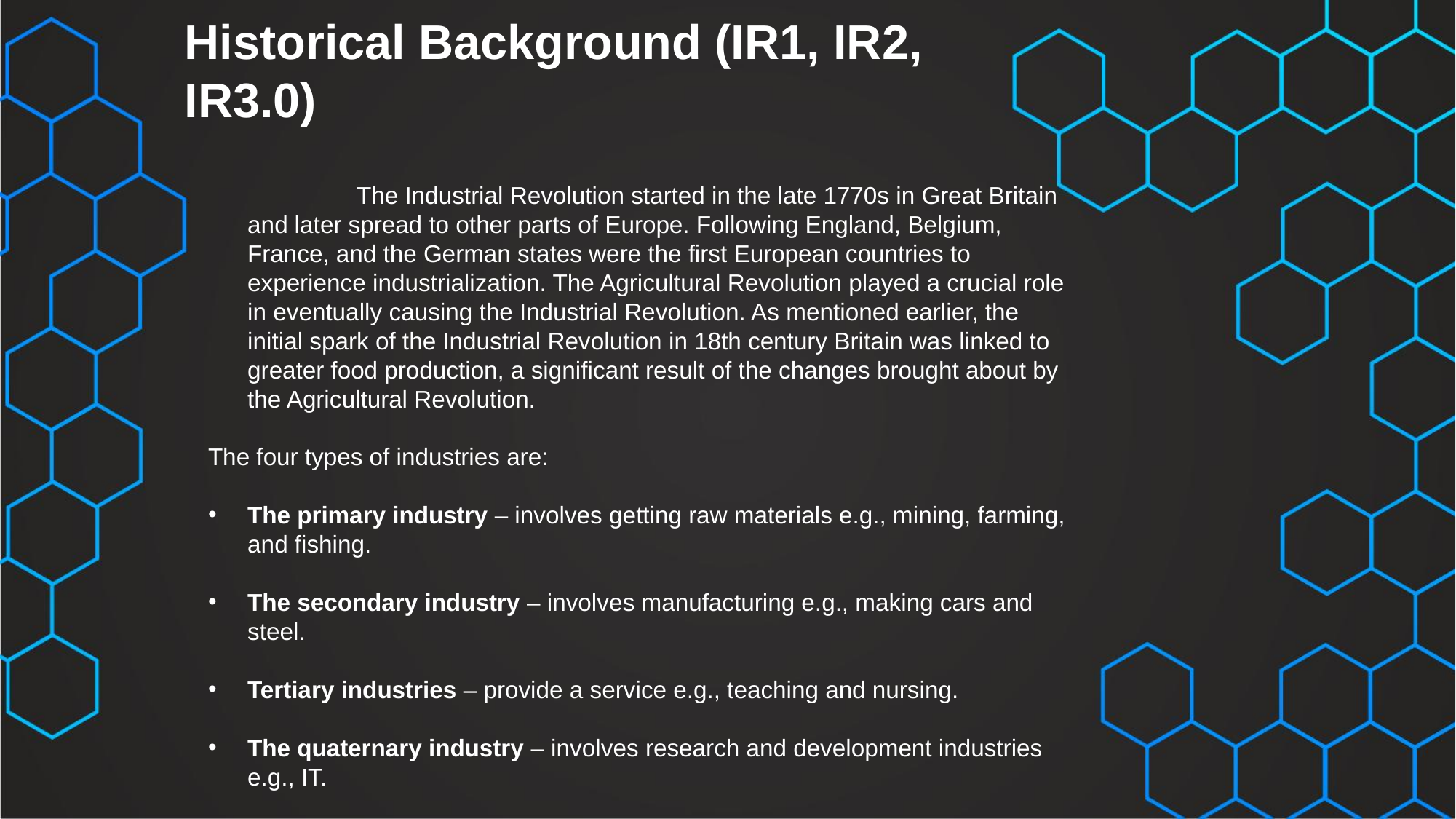

# Historical Background (IR1, IR2, IR3.0)
		The Industrial Revolution started in the late 1770s in Great Britain and later spread to other parts of Europe. Following England, Belgium, France, and the German states were the first European countries to experience industrialization. The Agricultural Revolution played a crucial role in eventually causing the Industrial Revolution. As mentioned earlier, the initial spark of the Industrial Revolution in 18th century Britain was linked to greater food production, a significant result of the changes brought about by the Agricultural Revolution.

The four types of industries are:

The primary industry – involves getting raw materials e.g., mining, farming, and fishing.

The secondary industry – involves manufacturing e.g., making cars and steel.

Tertiary industries – provide a service e.g., teaching and nursing.

The quaternary industry – involves research and development industries e.g., IT.